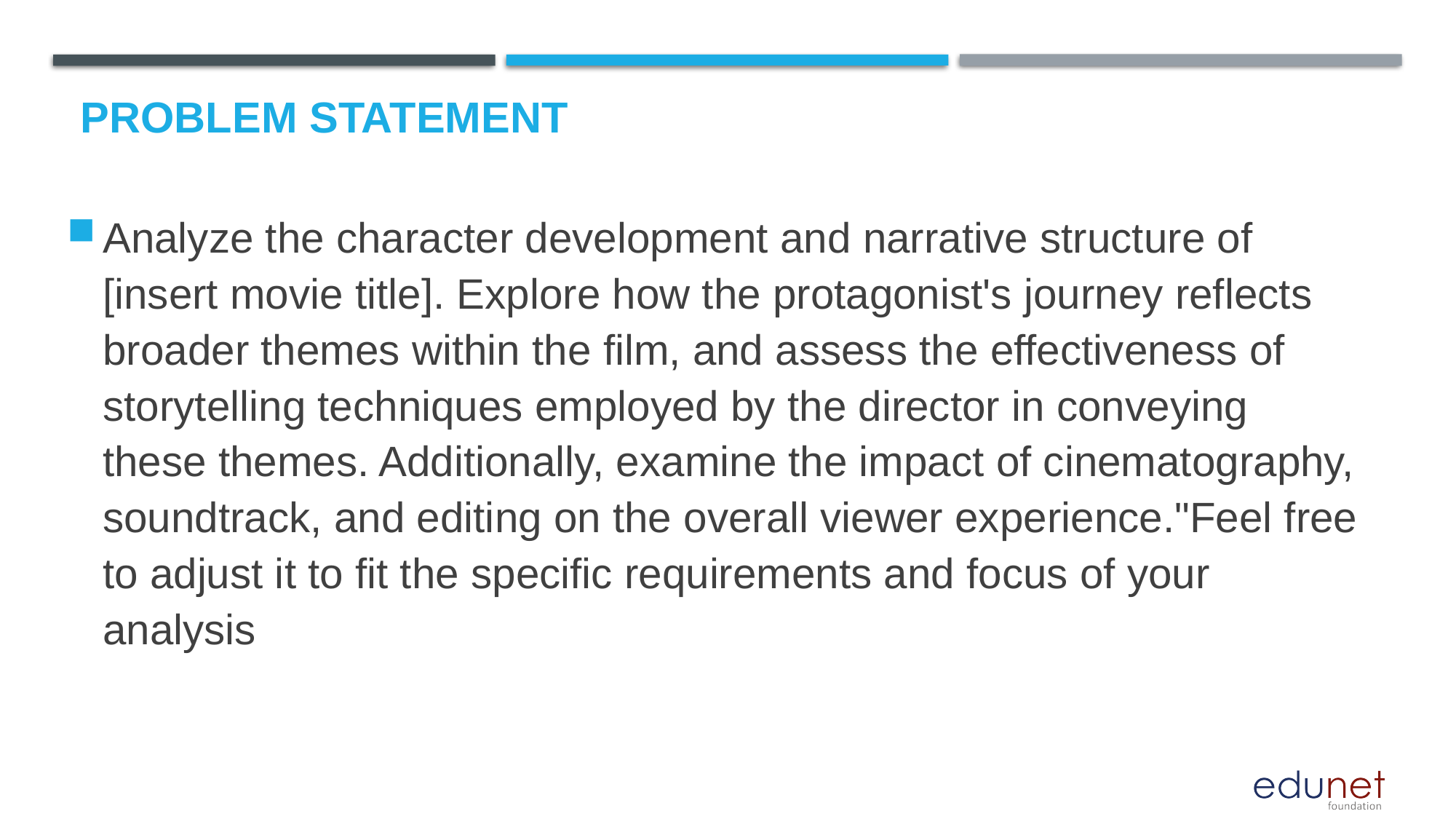

# Problem Statement
Analyze the character development and narrative structure of [insert movie title]. Explore how the protagonist's journey reflects broader themes within the film, and assess the effectiveness of storytelling techniques employed by the director in conveying these themes. Additionally, examine the impact of cinematography, soundtrack, and editing on the overall viewer experience."Feel free to adjust it to fit the specific requirements and focus of your analysis